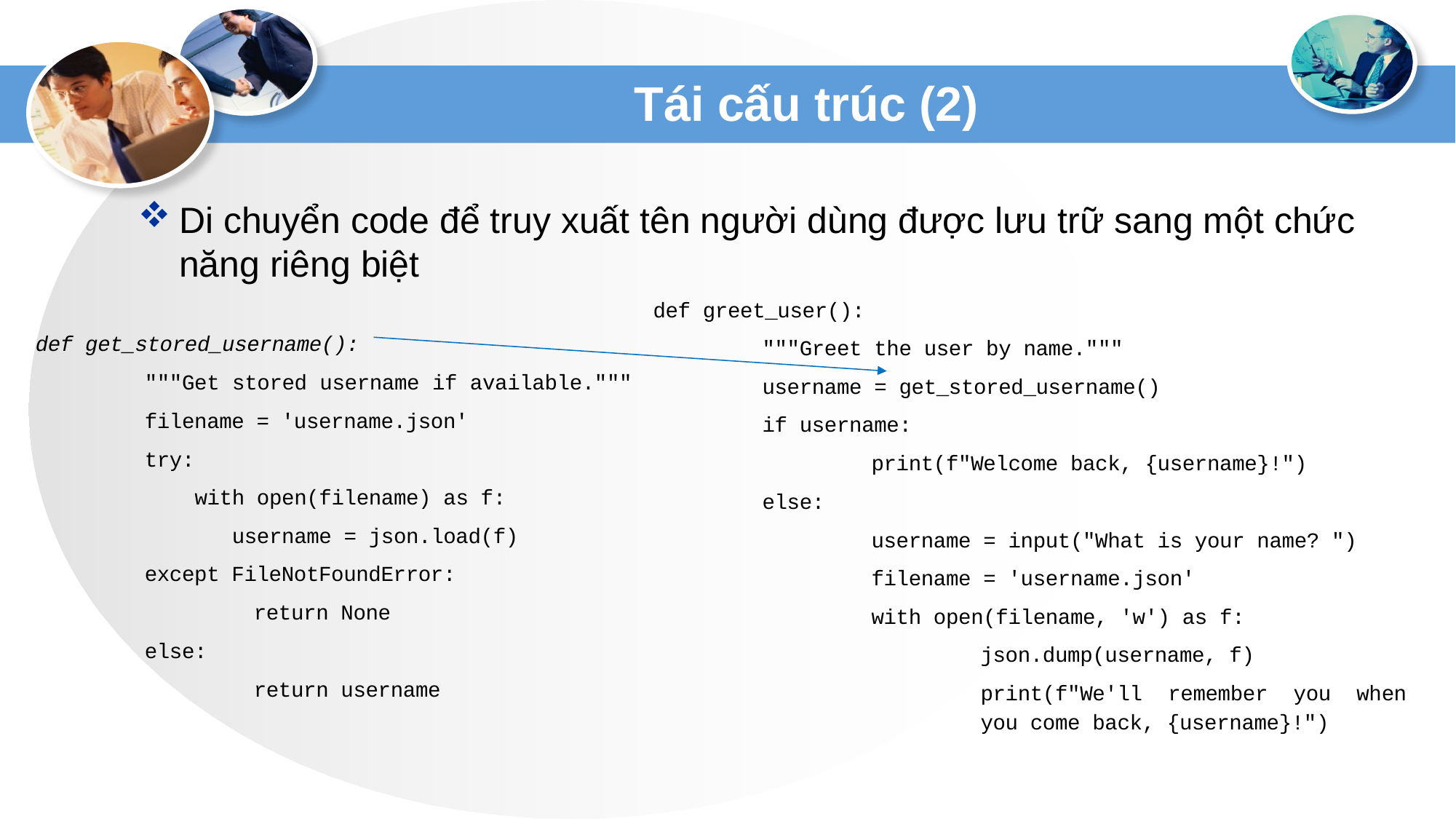

# Tái cấu trúc (2)
Di chuyển code để truy xuất tên người dùng được lưu trữ sang một chức năng riêng biệt
def greet_user():
	"""Greet the user by name."""
	username = get_stored_username()
	if username:
		print(f"Welcome back, {username}!")
	else:
		username = input("What is your name? ")
		filename = 'username.json'
		with open(filename, 'w') as f:
			json.dump(username, f)
			print(f"We'll remember you when 			you come back, {username}!")
def get_stored_username():
	"""Get stored username if available."""
	filename = 'username.json'
	try:
	    with open(filename) as f:
	       username = json.load(f)
	except FileNotFoundError:
		return None
	else:
		return username